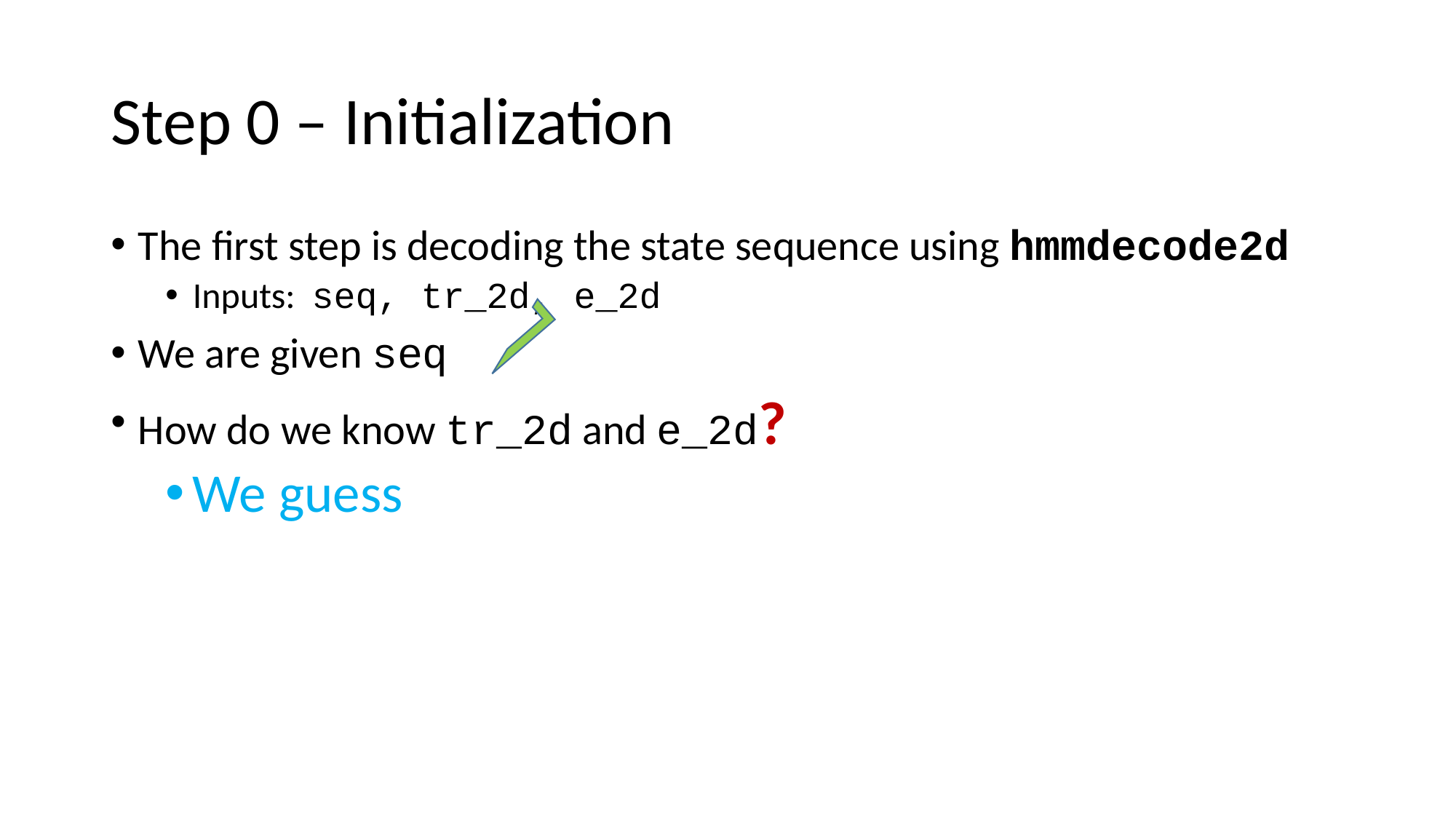

# Step 0 – Initialization
The first step is decoding the state sequence using hmmdecode2d
Inputs:  seq, tr_2d, e_2d
We are given seq
How do we know tr_2d and e_2d?
We guess